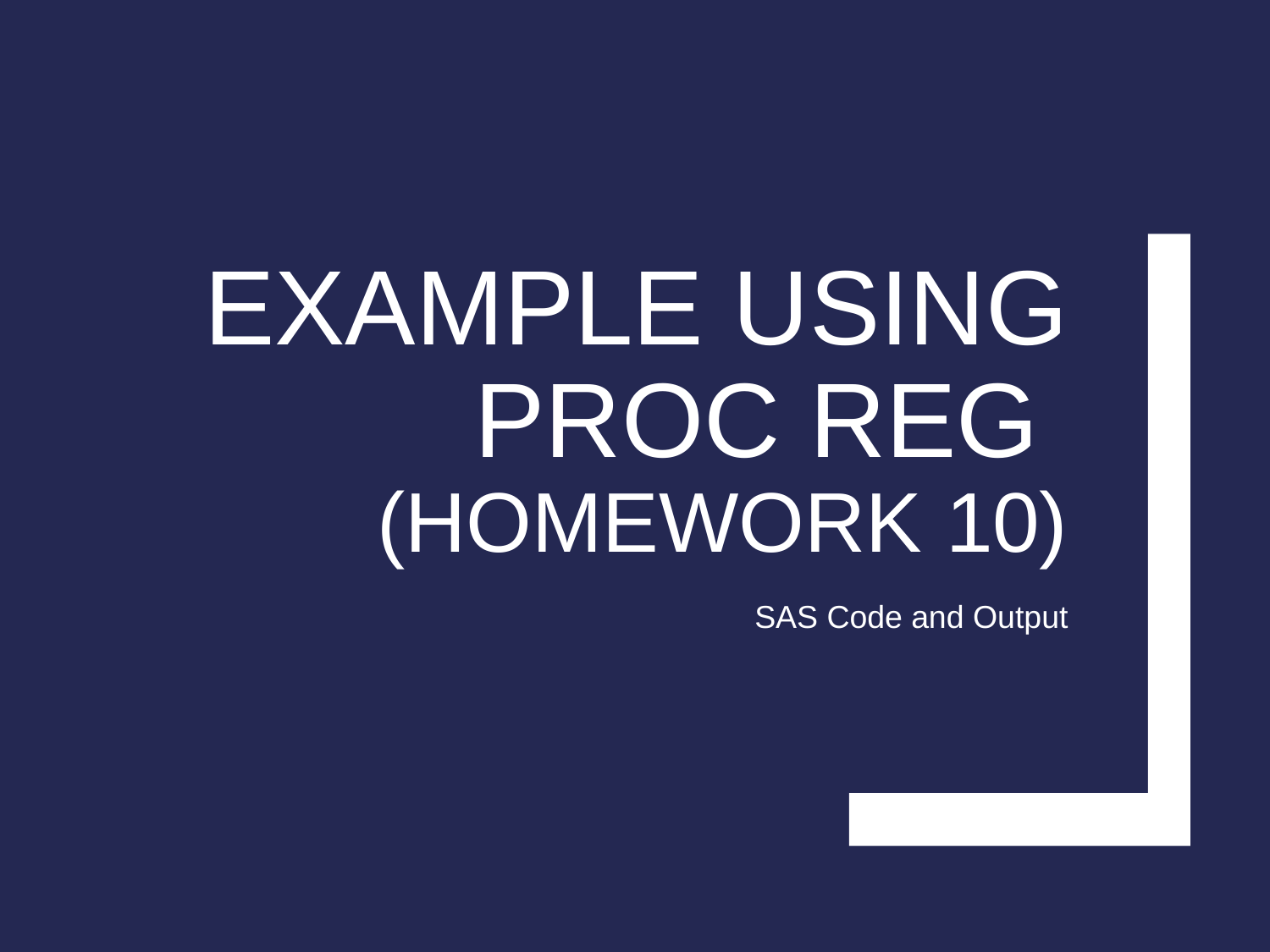

# Example using PROC REG (Homework 10)
SAS Code and Output